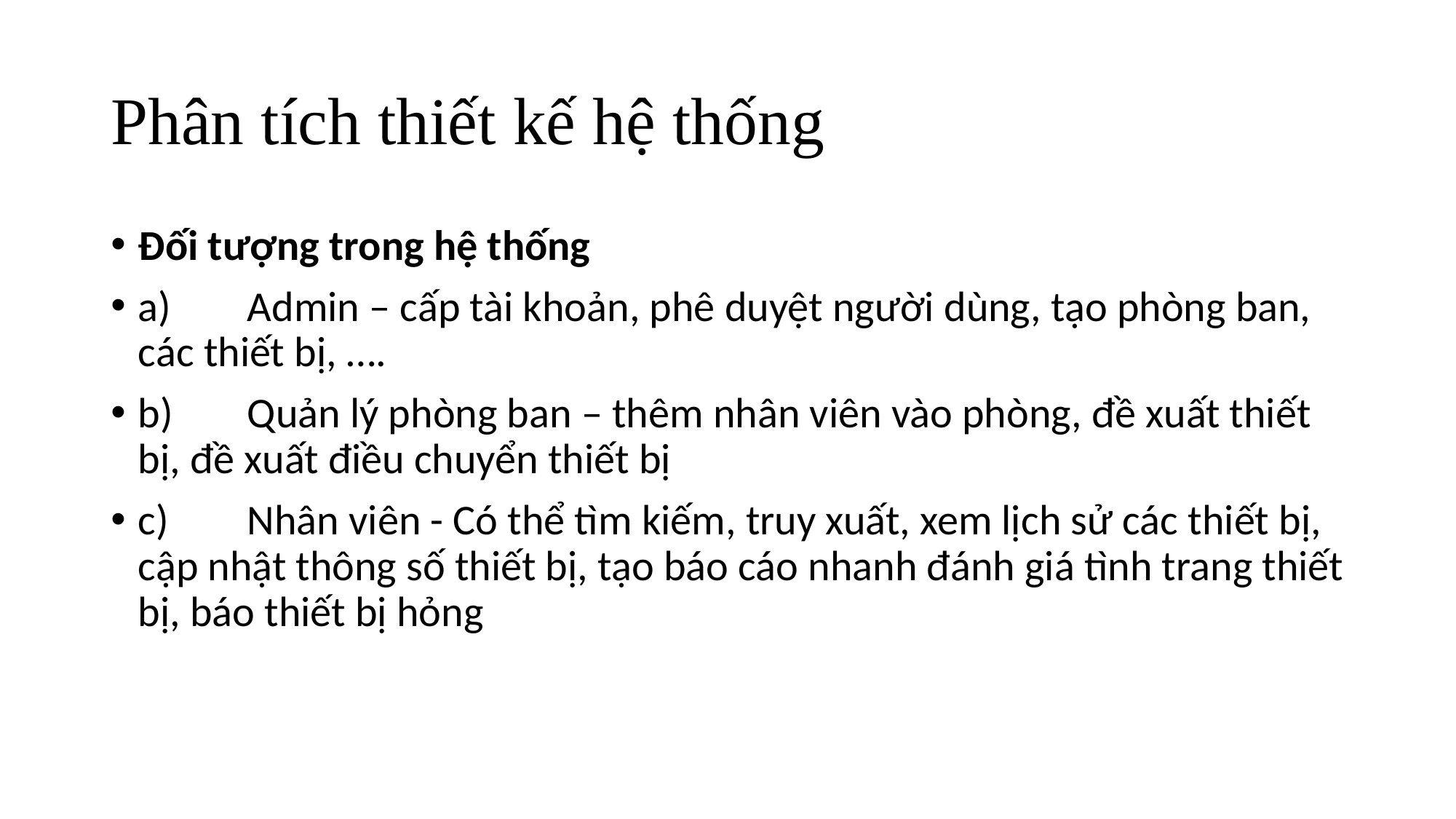

# Phân tích thiết kế hệ thống
Đối tượng trong hệ thống
a)	Admin – cấp tài khoản, phê duyệt người dùng, tạo phòng ban, các thiết bị, ….
b)	Quản lý phòng ban – thêm nhân viên vào phòng, đề xuất thiết bị, đề xuất điều chuyển thiết bị
c)	Nhân viên - Có thể tìm kiếm, truy xuất, xem lịch sử các thiết bị, cập nhật thông số thiết bị, tạo báo cáo nhanh đánh giá tình trang thiết bị, báo thiết bị hỏng